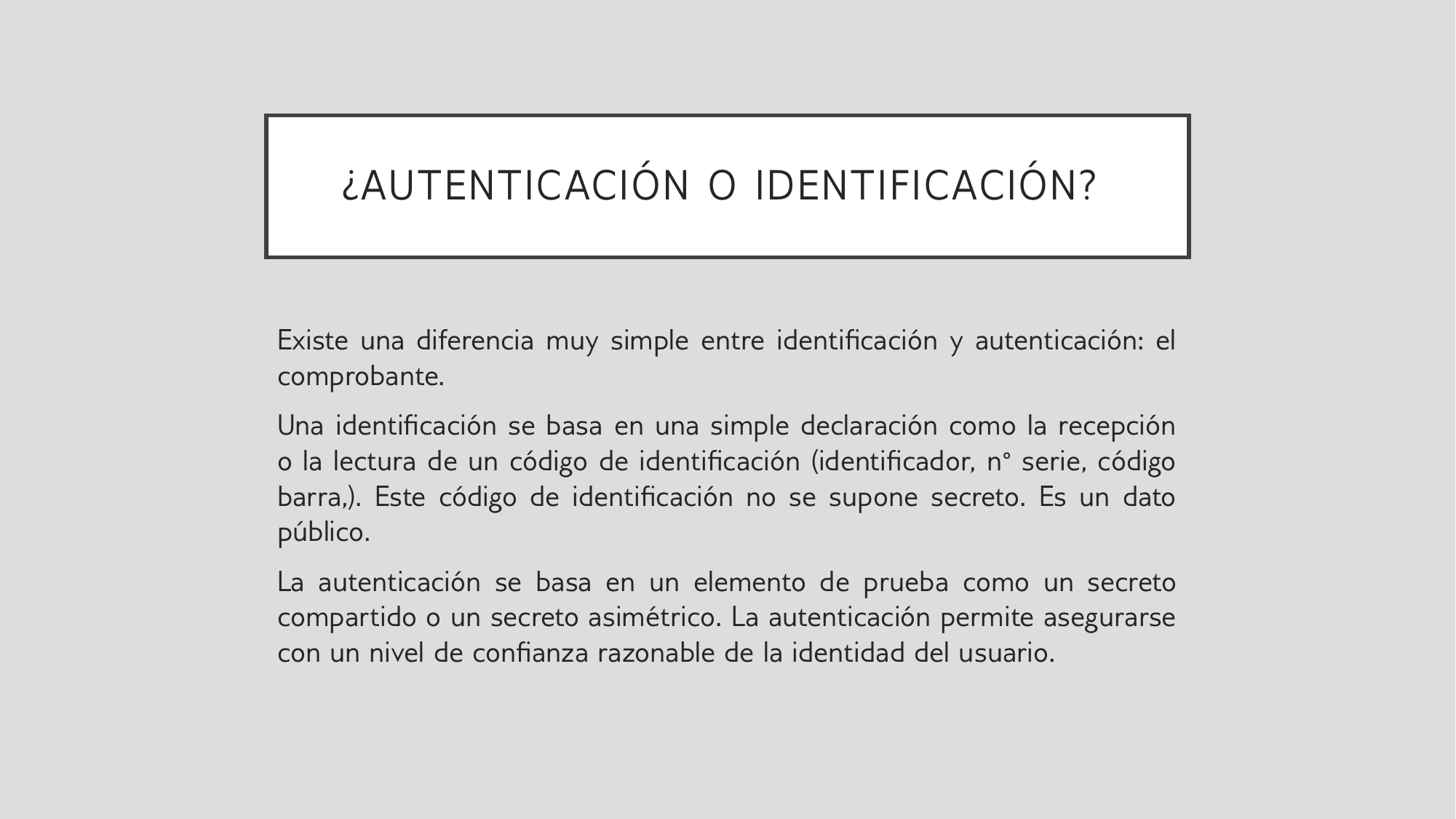

# ¿Autenticación o identificación?
Existe una diferencia muy simple entre identificación y autenticación: el comprobante.
Una identificación se basa en una simple declaración como la recepción o la lectura de un código de identificación (identificador, n° serie, código barra,). Este código de identificación no se supone secreto. Es un dato público.
La autenticación se basa en un elemento de prueba como un secreto compartido o un secreto asimétrico. La autenticación permite asegurarse con un nivel de confianza razonable de la identidad del usuario.